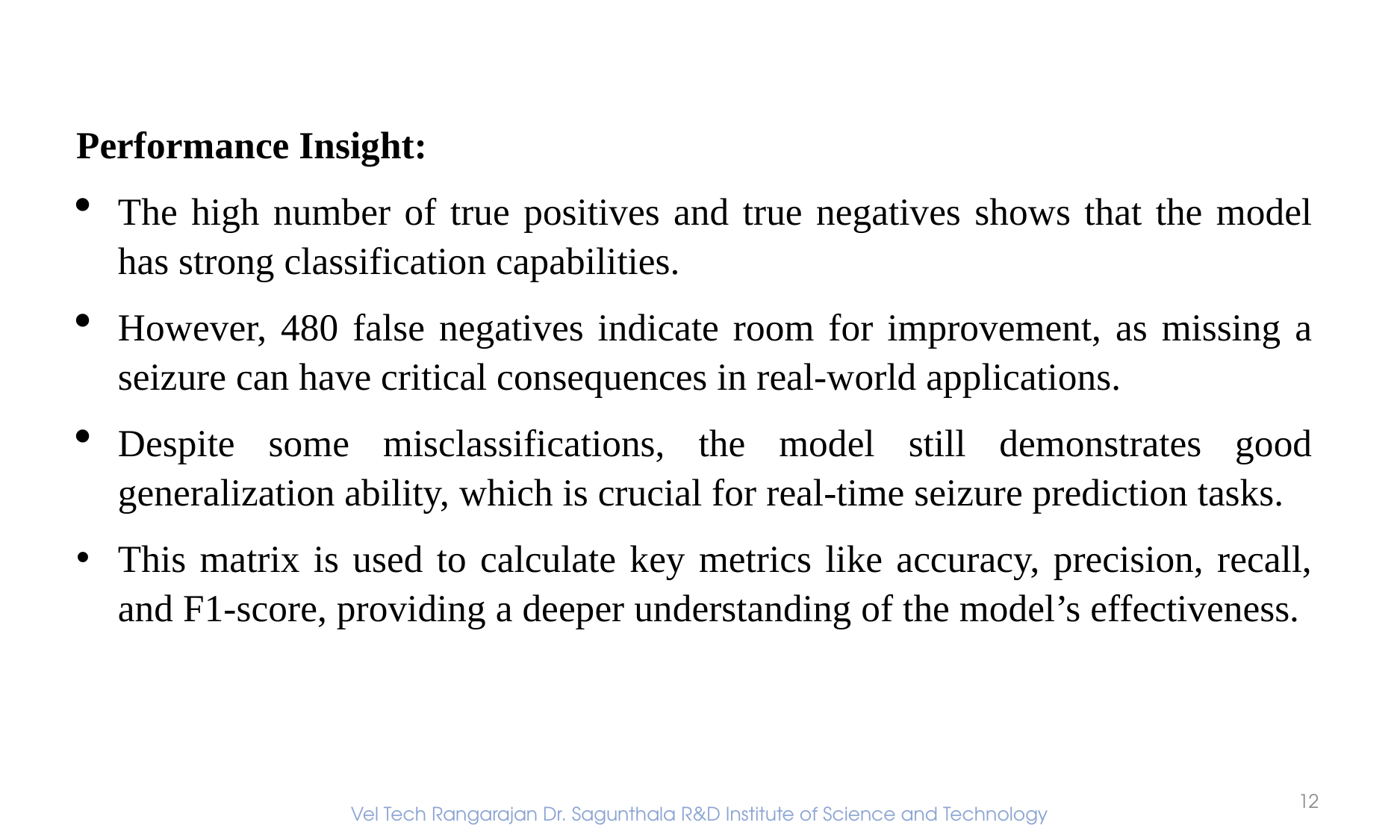

Performance Insight:
The high number of true positives and true negatives shows that the model has strong classification capabilities.
However, 480 false negatives indicate room for improvement, as missing a seizure can have critical consequences in real-world applications.
Despite some misclassifications, the model still demonstrates good generalization ability, which is crucial for real-time seizure prediction tasks.
This matrix is used to calculate key metrics like accuracy, precision, recall, and F1-score, providing a deeper understanding of the model’s effectiveness.

12
Vel Tech Rangarajan Dr. Sagunthala R&D Institute of Science and Technology